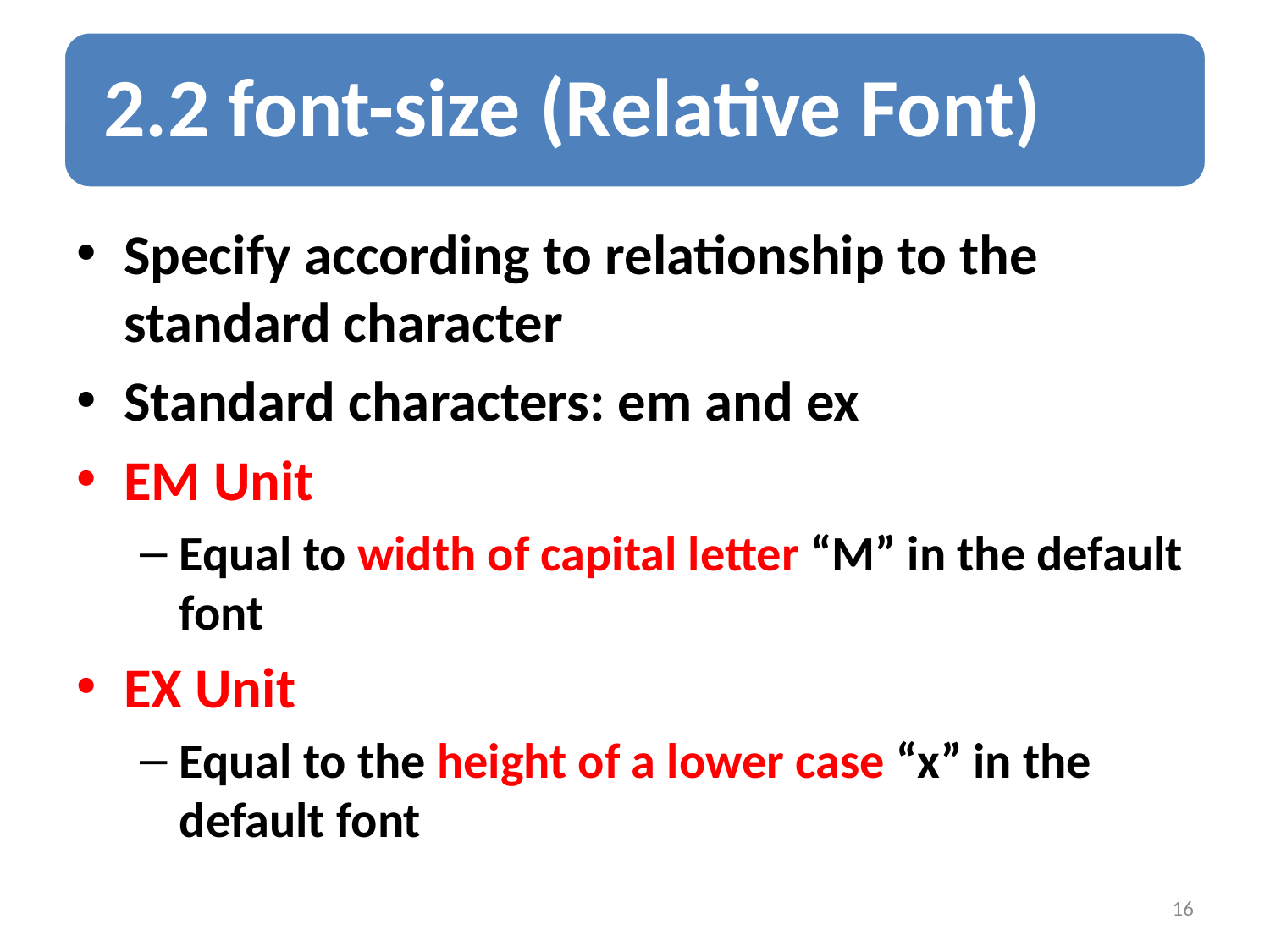

2.2 font-size (Relative Font)
Specify according to relationship to the standard character
Standard characters: em and ex
EM Unit
Equal to width of capital letter “M” in the default font
EX Unit
Equal to the height of a lower case “x” in the default font

16